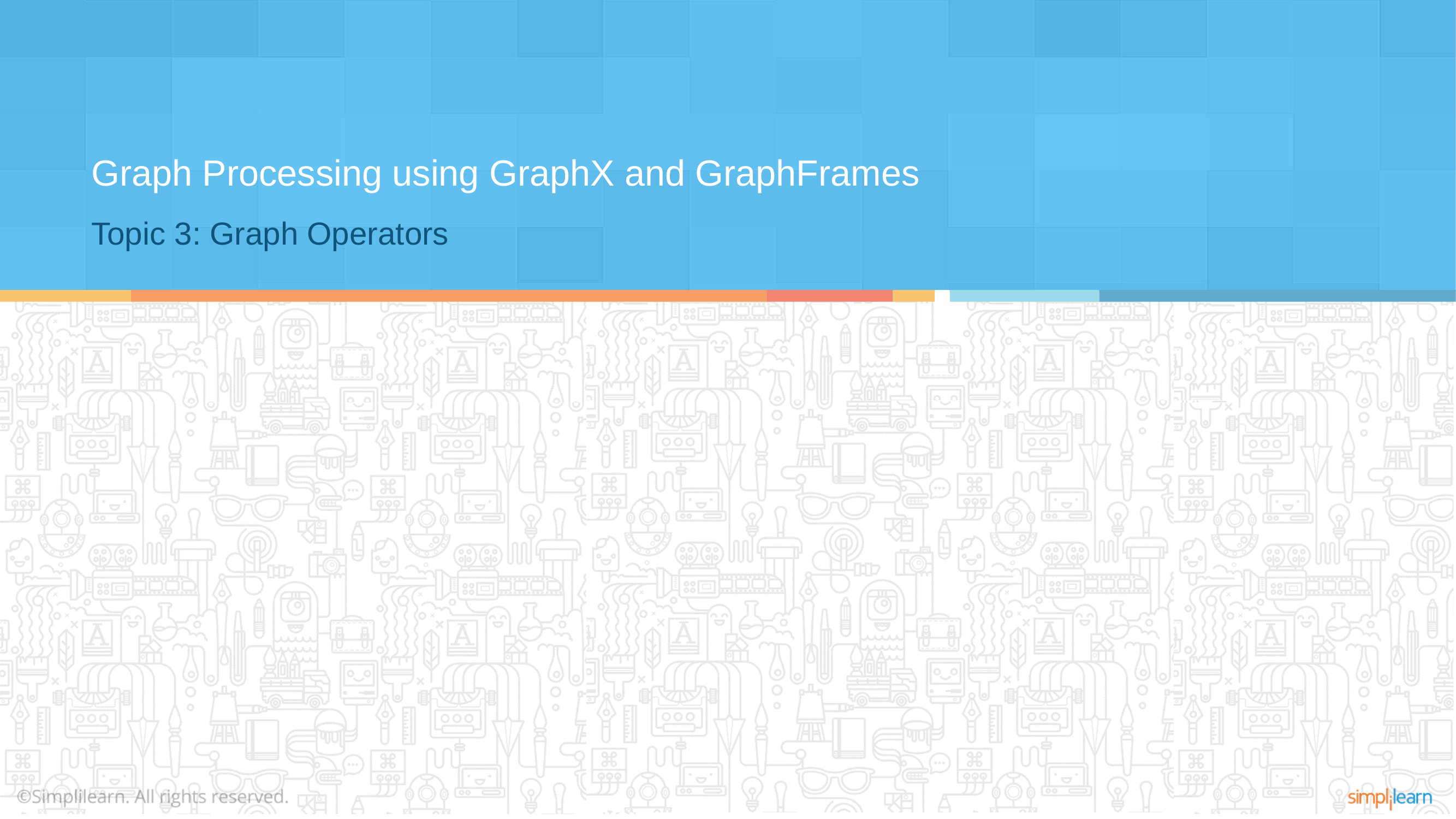

Graph Processing using GraphX and GraphFrames
Topic 3: Graph Operators